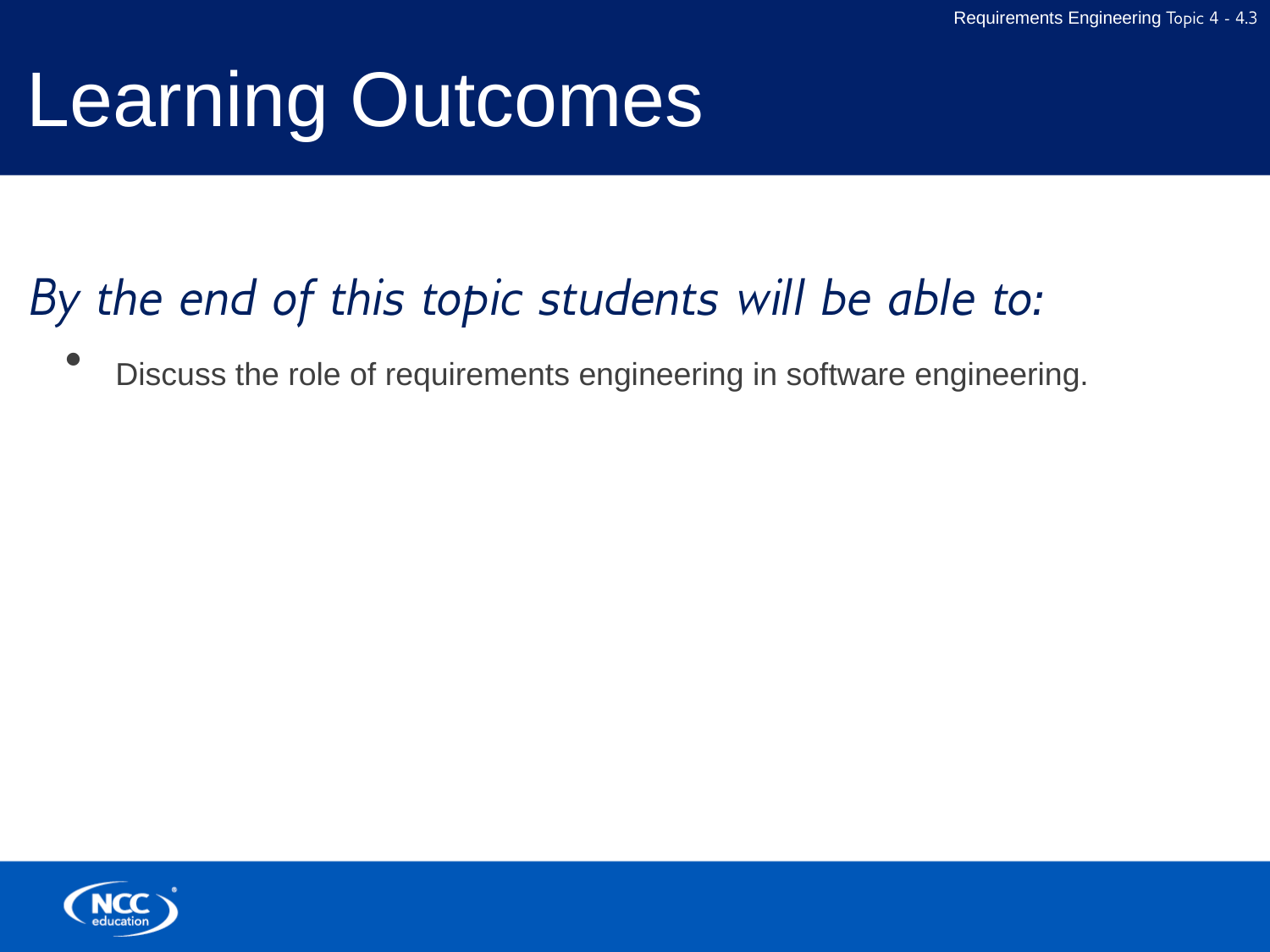

# Learning Outcomes
By the end of this topic students will be able to:
 Discuss the role of requirements engineering in software engineering.